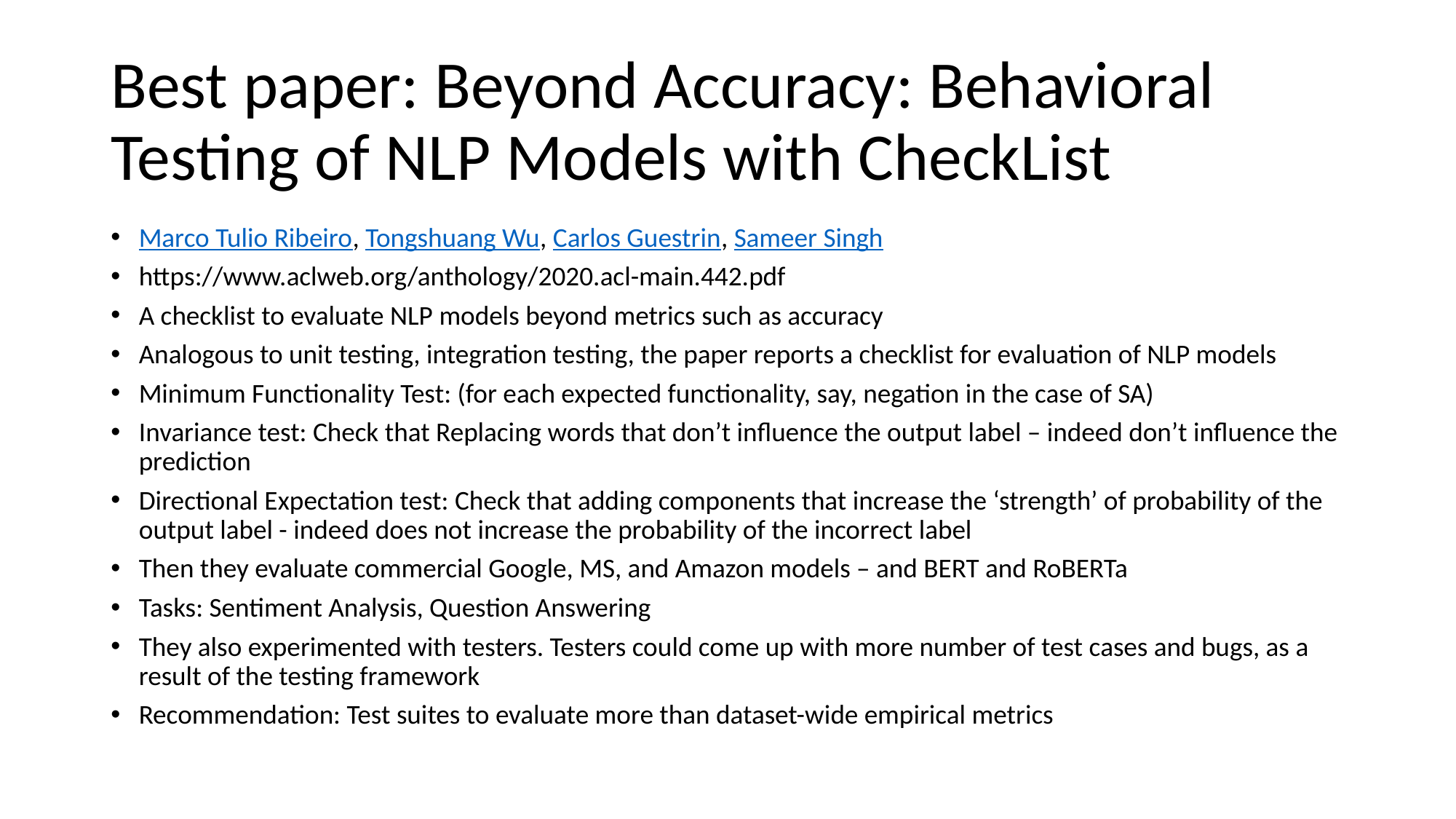

# Best paper: Beyond Accuracy: Behavioral Testing of NLP Models with CheckList
Marco Tulio Ribeiro, Tongshuang Wu, Carlos Guestrin, Sameer Singh
https://www.aclweb.org/anthology/2020.acl-main.442.pdf
A checklist to evaluate NLP models beyond metrics such as accuracy
Analogous to unit testing, integration testing, the paper reports a checklist for evaluation of NLP models
Minimum Functionality Test: (for each expected functionality, say, negation in the case of SA)
Invariance test: Check that Replacing words that don’t influence the output label – indeed don’t influence the prediction
Directional Expectation test: Check that adding components that increase the ‘strength’ of probability of the output label - indeed does not increase the probability of the incorrect label
Then they evaluate commercial Google, MS, and Amazon models – and BERT and RoBERTa
Tasks: Sentiment Analysis, Question Answering
They also experimented with testers. Testers could come up with more number of test cases and bugs, as a result of the testing framework
Recommendation: Test suites to evaluate more than dataset-wide empirical metrics